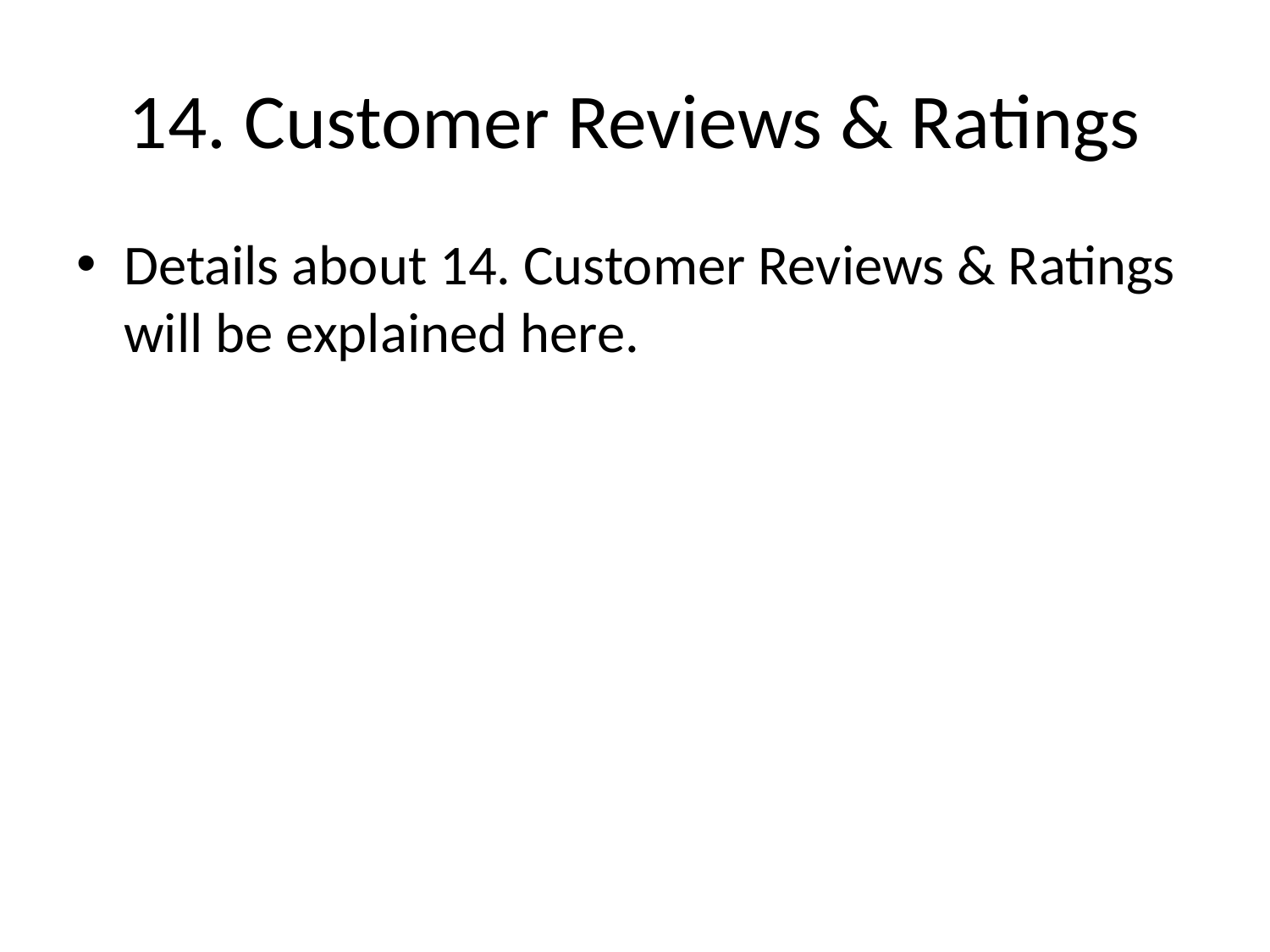

# 14. Customer Reviews & Ratings
Details about 14. Customer Reviews & Ratings will be explained here.